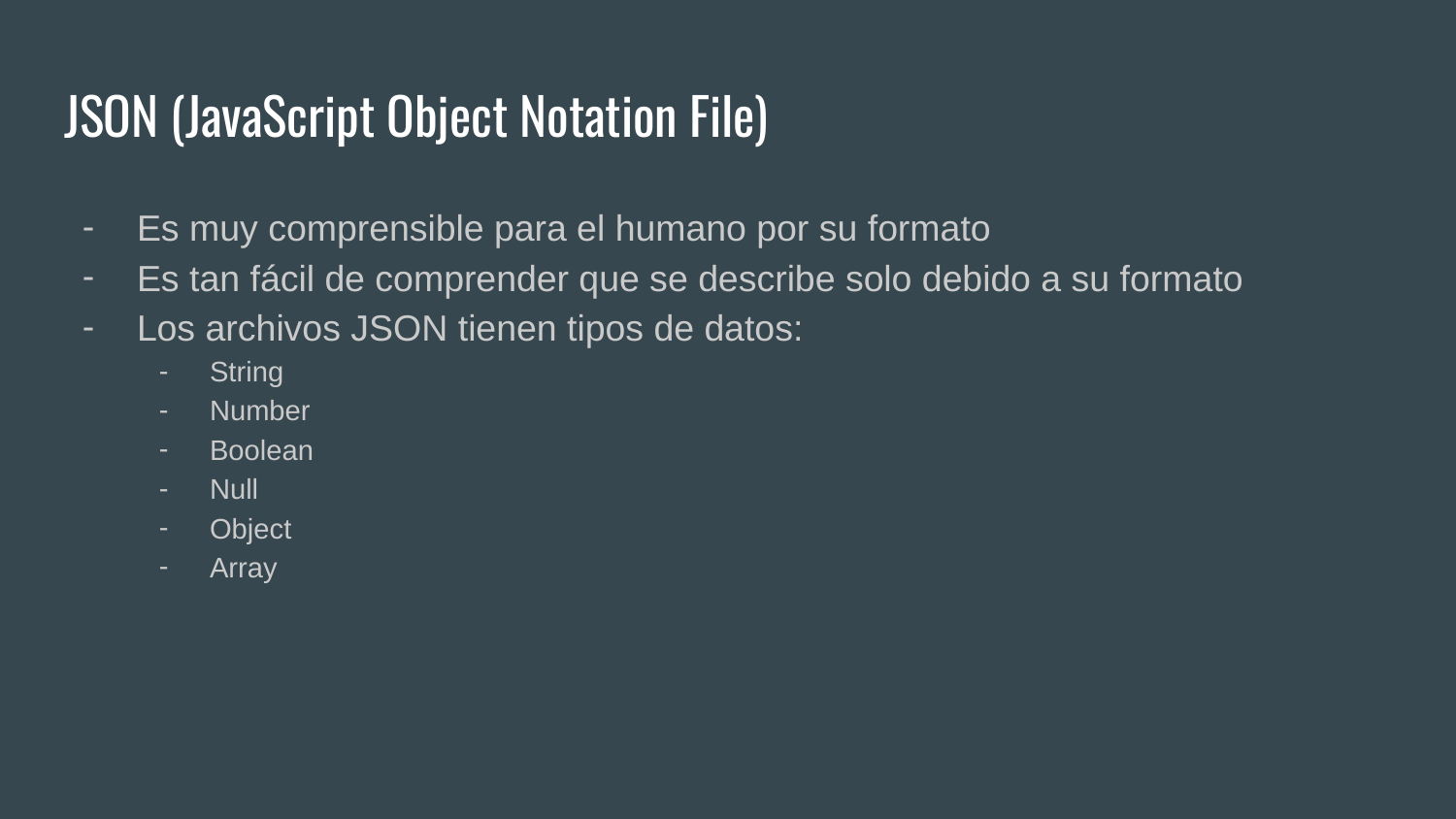

# JSON (JavaScript Object Notation File)

Es muy comprensible para el humano por su formato
Es tan fácil de comprender que se describe solo debido a su formato
Los archivos JSON tienen tipos de datos:
String
Number
Boolean
Null
Object
Array